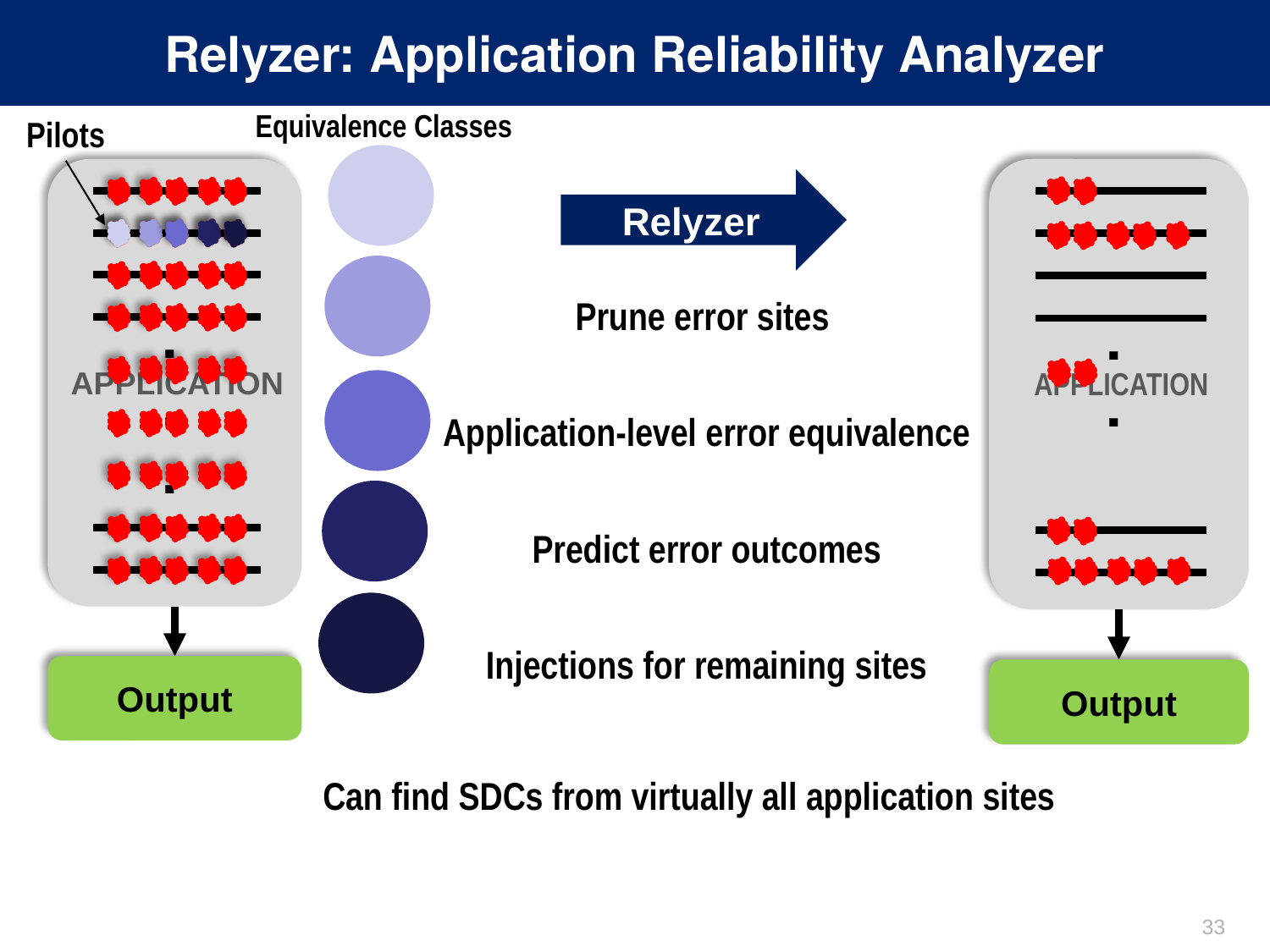

# Relyzer: Application Reliability Analyzer
Equivalence Classes
Pilots

.
.
.
APPLICATION
Output

.
.

APPLICATION
Output

Relyzer

Prune error sites

Application-level error equivalence

Predict error outcomes

Injections for remaining sites

Can find SDCs from virtually all application sites
33